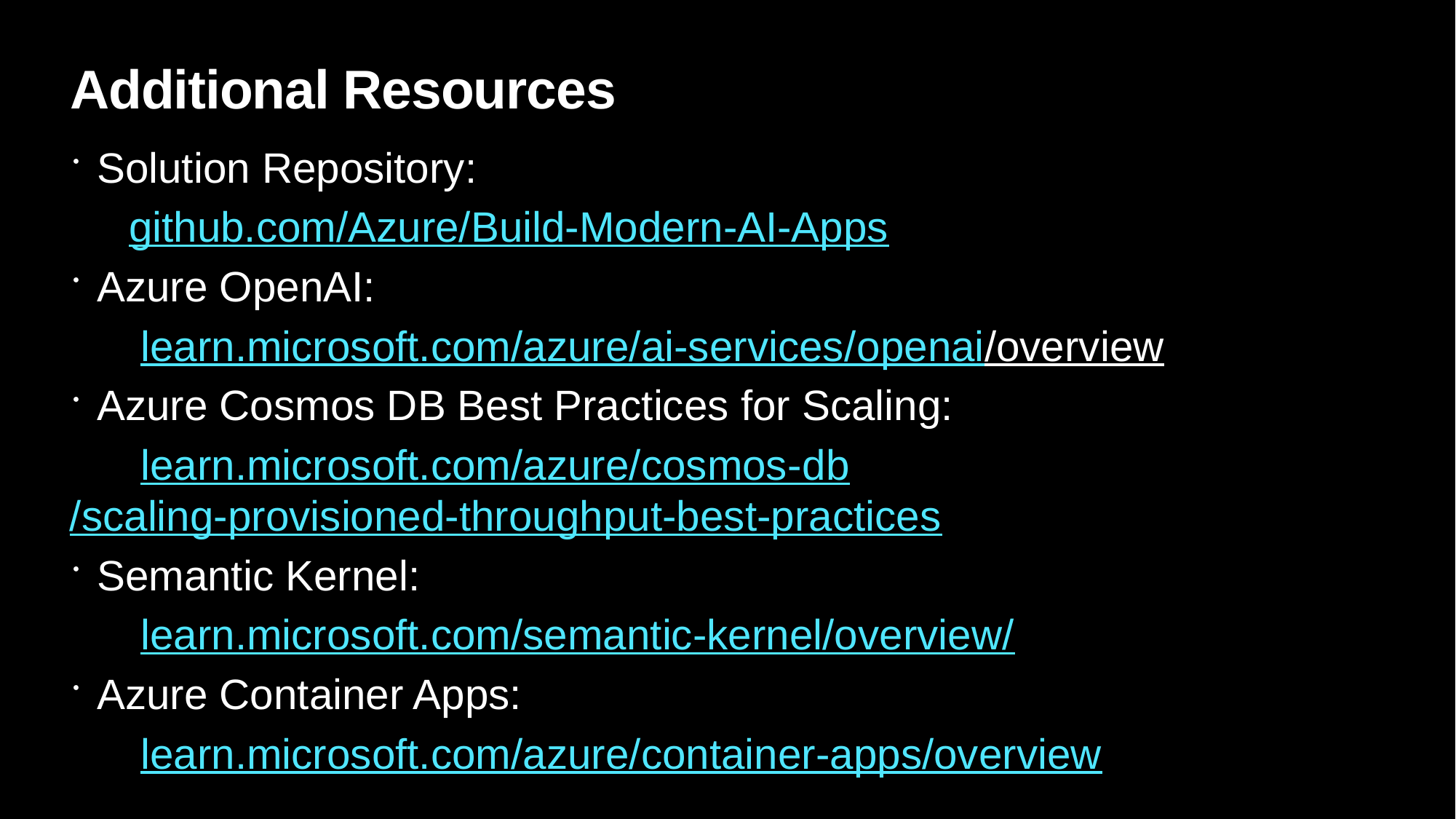

# Additional Resources
Solution Repository:
     github.com/Azure/Build-Modern-AI-Apps
Azure OpenAI:
      learn.microsoft.com/azure/ai-services/openai/overview
Azure Cosmos DB Best Practices for Scaling:
      learn.microsoft.com/azure/cosmos-db/scaling-provisioned-throughput-best-practices
Semantic Kernel:
      learn.microsoft.com/semantic-kernel/overview/
Azure Container Apps:
      learn.microsoft.com/azure/container-apps/overview